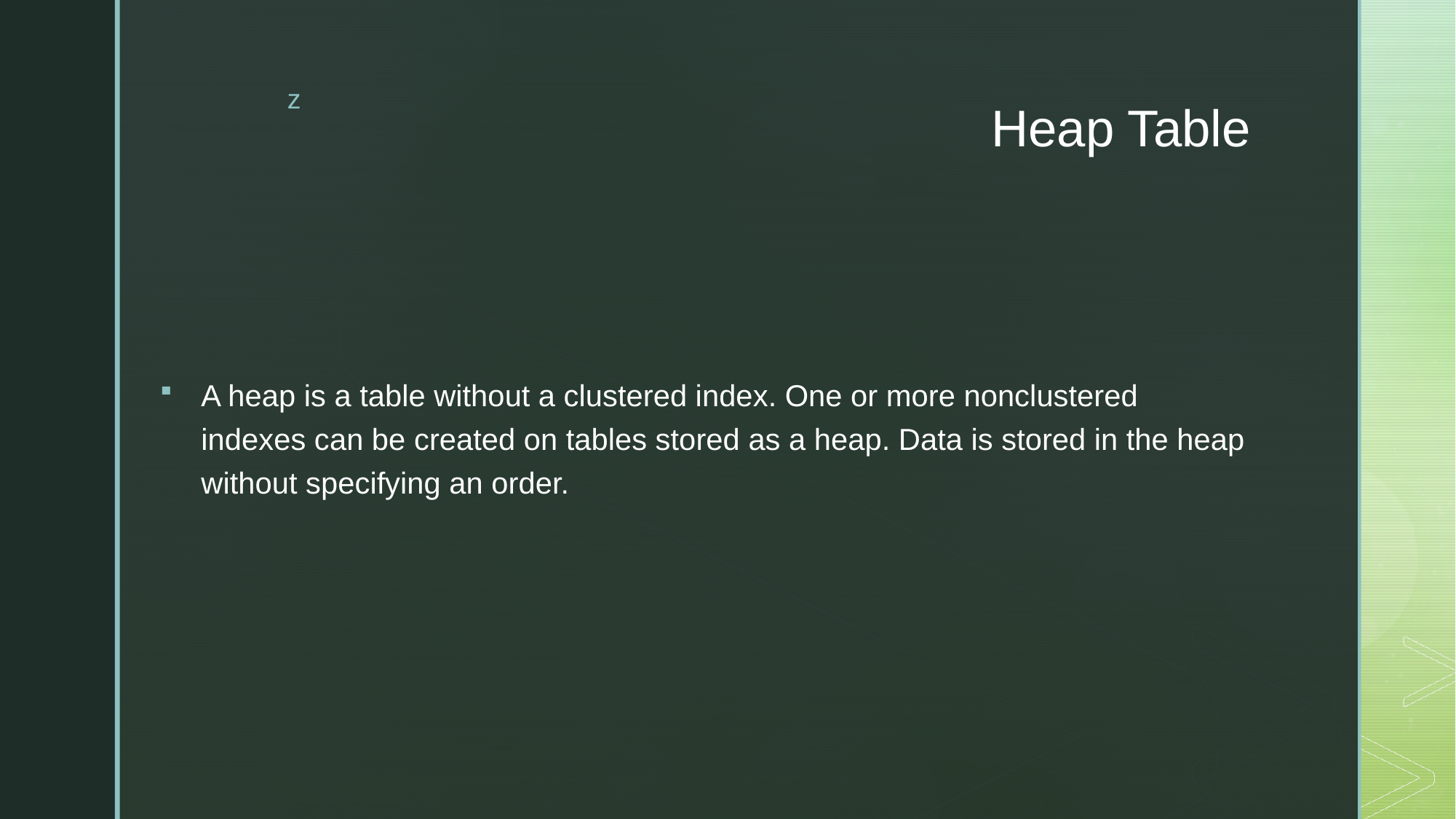

# Heap Table
A heap is a table without a clustered index. One or more nonclustered indexes can be created on tables stored as a heap. Data is stored in the heap without specifying an order.